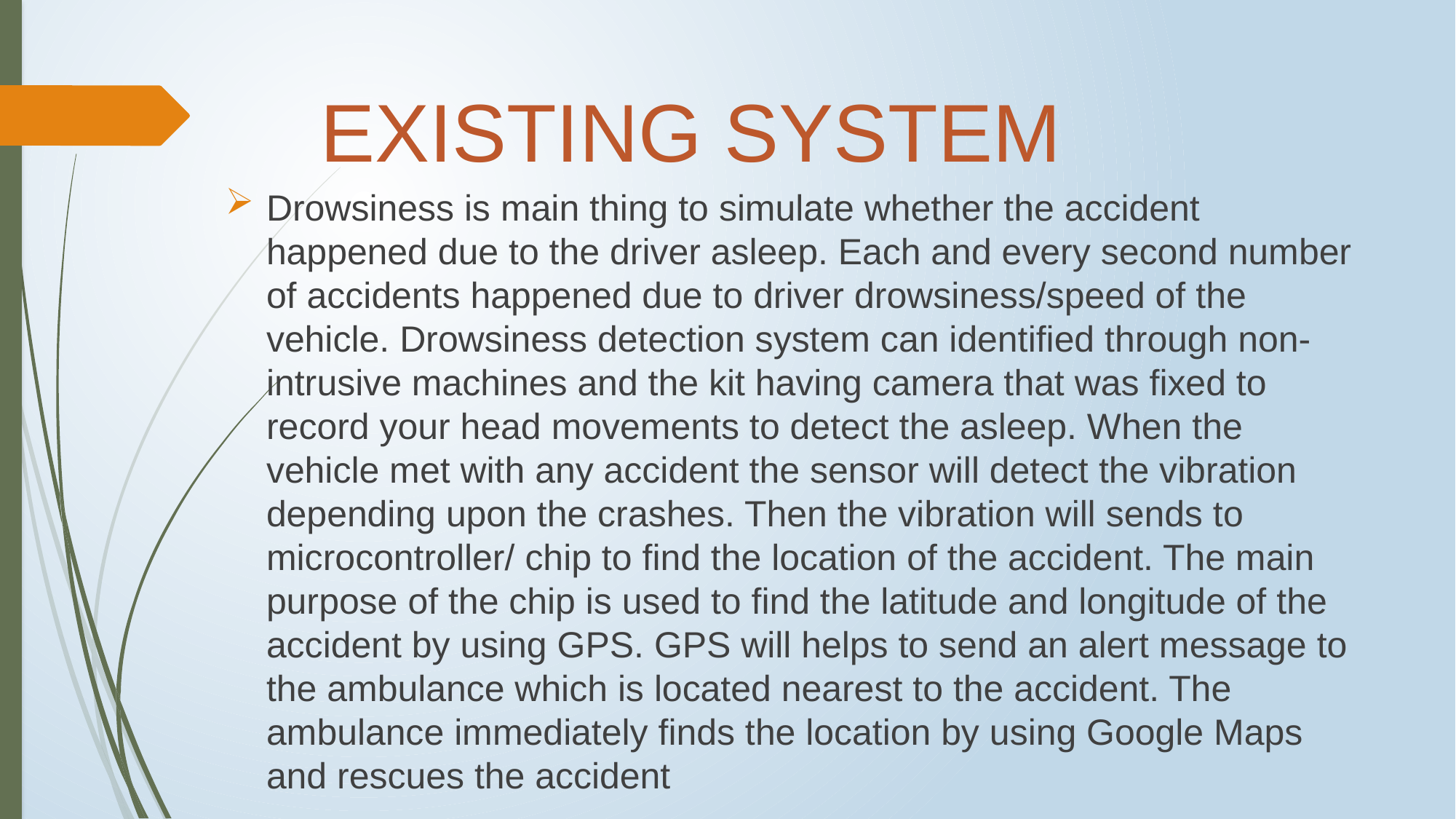

# EXISTING SYSTEM
Drowsiness is main thing to simulate whether the accident happened due to the driver asleep. Each and every second number of accidents happened due to driver drowsiness/speed of the vehicle. Drowsiness detection system can identified through non-intrusive machines and the kit having camera that was fixed to record your head movements to detect the asleep. When the vehicle met with any accident the sensor will detect the vibration depending upon the crashes. Then the vibration will sends to microcontroller/ chip to find the location of the accident. The main purpose of the chip is used to find the latitude and longitude of the accident by using GPS. GPS will helps to send an alert message to the ambulance which is located nearest to the accident. The ambulance immediately finds the location by using Google Maps and rescues the accident